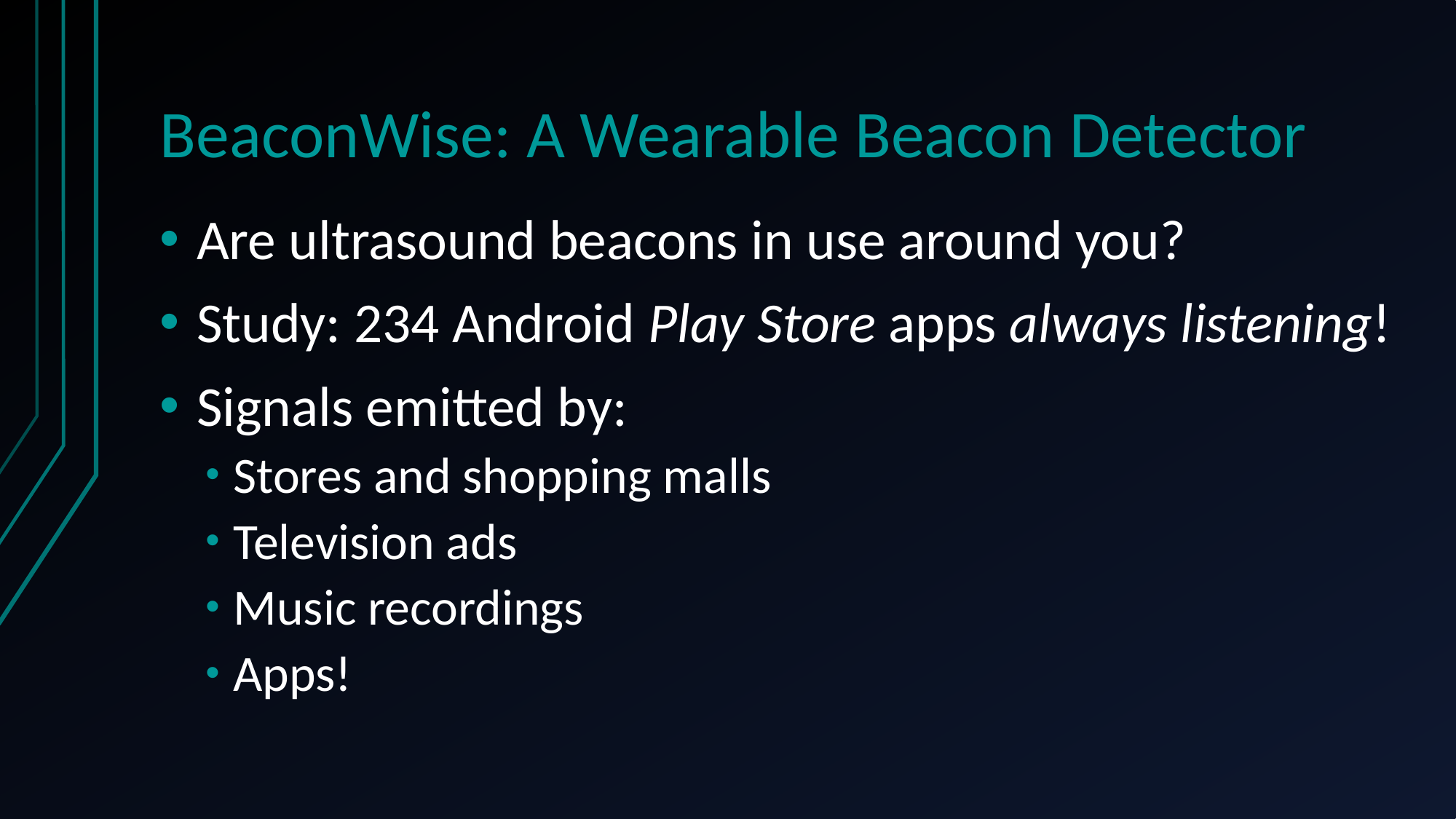

# BeaconWise: A Wearable Beacon Detector
Are ultrasound beacons in use around you?
Study: 234 Android Play Store apps always listening!
Signals emitted by:
Stores and shopping malls
Television ads
Music recordings
Apps!